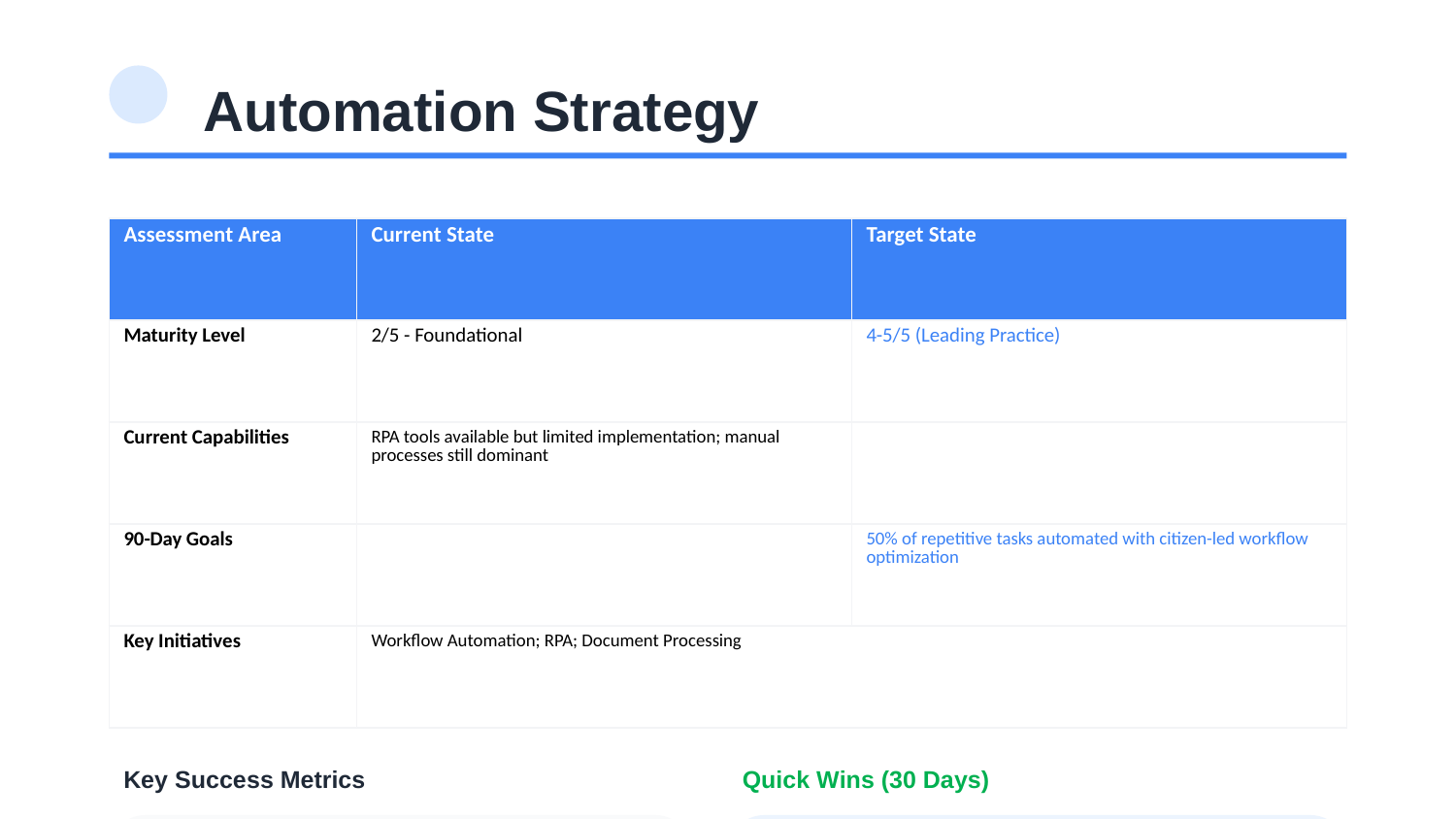

Automation Strategy

| Assessment Area | Current State | Target State |
| --- | --- | --- |
| Maturity Level | 2/5 - Foundational | 4-5/5 (Leading Practice) |
| Current Capabilities | RPA tools available but limited implementation; manual processes still dominant |  |
| 90-Day Goals |  | 50% of repetitive tasks automated with citizen-led workflow optimization |
| Key Initiatives | Workflow Automation; RPA; Document Processing |  |  |
Key Success Metrics
Quick Wins (30 Days)

• Efficiency gains: 20-30%
• Automate new employee onboarding checklist...
• Error reduction: 40-50%
• Expand RPA to automate invoice processing ...
• User satisfaction: +25%
• Implement Power Automate document approval...
• Time-to-value: <90 days
• Create API connections between Salesforce ...

Tyler Crowley | Digital Transformation Assessment